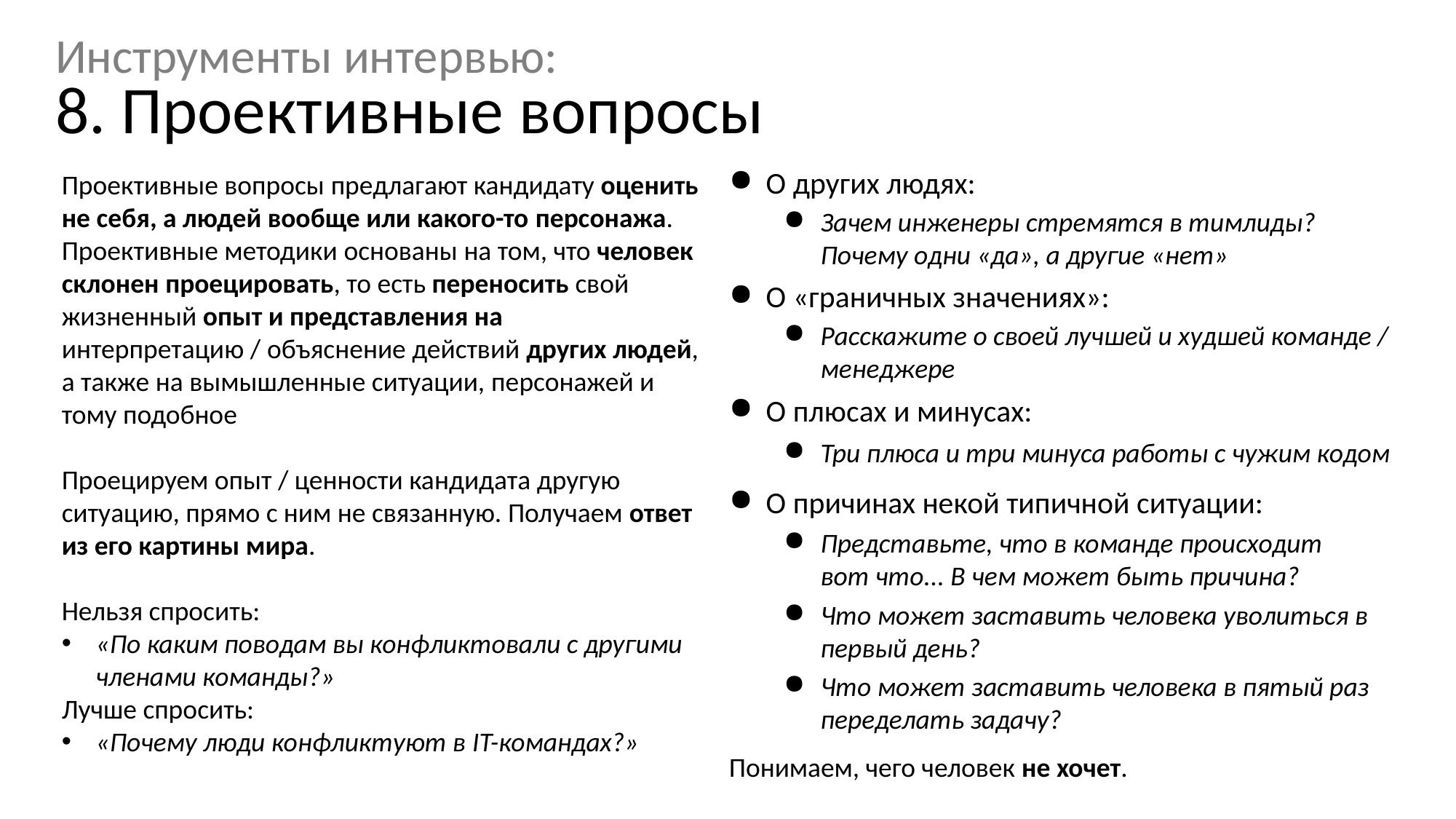

# Инструменты интервью: 8. Проективные вопросы
Проективные вопросы предлагают кандидату оценить не себя, а людей вообще или какого-то персонажа. Проективные методики основаны на том, что человек склонен проецировать, то есть переносить свой жизненный опыт и представления на интерпретацию / объяснение действий других людей, а также на вымышленные ситуации, персонажей и тому подобное

Проецируем опыт / ценности кандидата другую ситуацию, прямо с ним не связанную. Получаем ответ из его картины мира.

Нельзя спросить:
«По каким поводам вы конфликтовали с другими членами команды?»
Лучше спросить:
«Почему люди конфликтуют в IT-командах?»
О других людях:
Зачем инженеры стремятся в тимлиды? Почему одни «да», а другие «нет»
О «граничных значениях»:
Расскажите о своей лучшей и худшей команде / менеджере
О плюсах и минусах:
Три плюса и три минуса работы с чужим кодом
О причинах некой типичной ситуации:
Представьте, что в команде происходит вот что... В чем может быть причина?
Что может заставить человека уволиться в первый день?
Что может заставить человека в пятый раз переделать задачу?
Понимаем, чего человек не хочет.